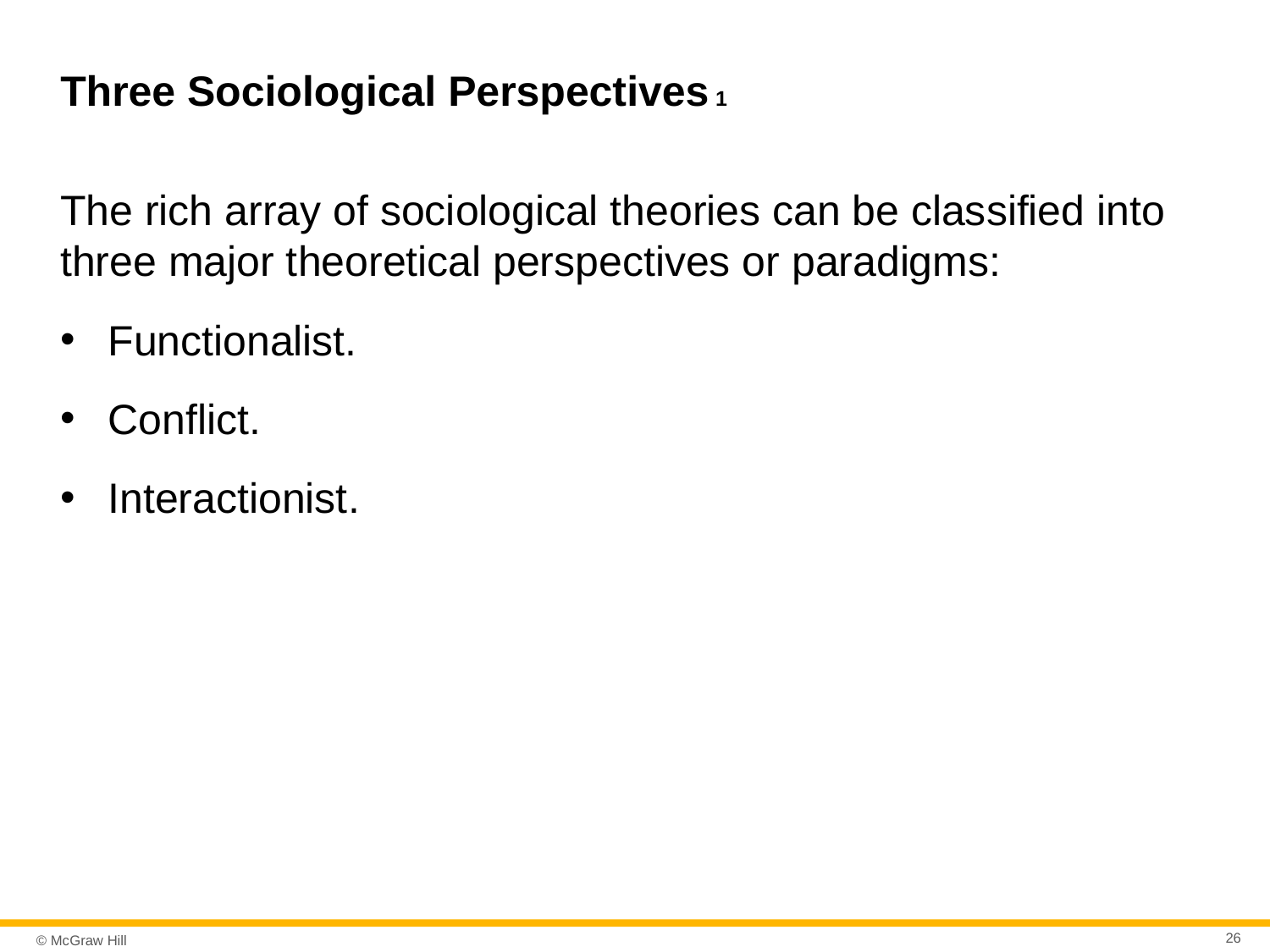

# Three Sociological Perspectives 1
The rich array of sociological theories can be classified into three major theoretical perspectives or paradigms:
Functionalist.
Conflict.
Interactionist.